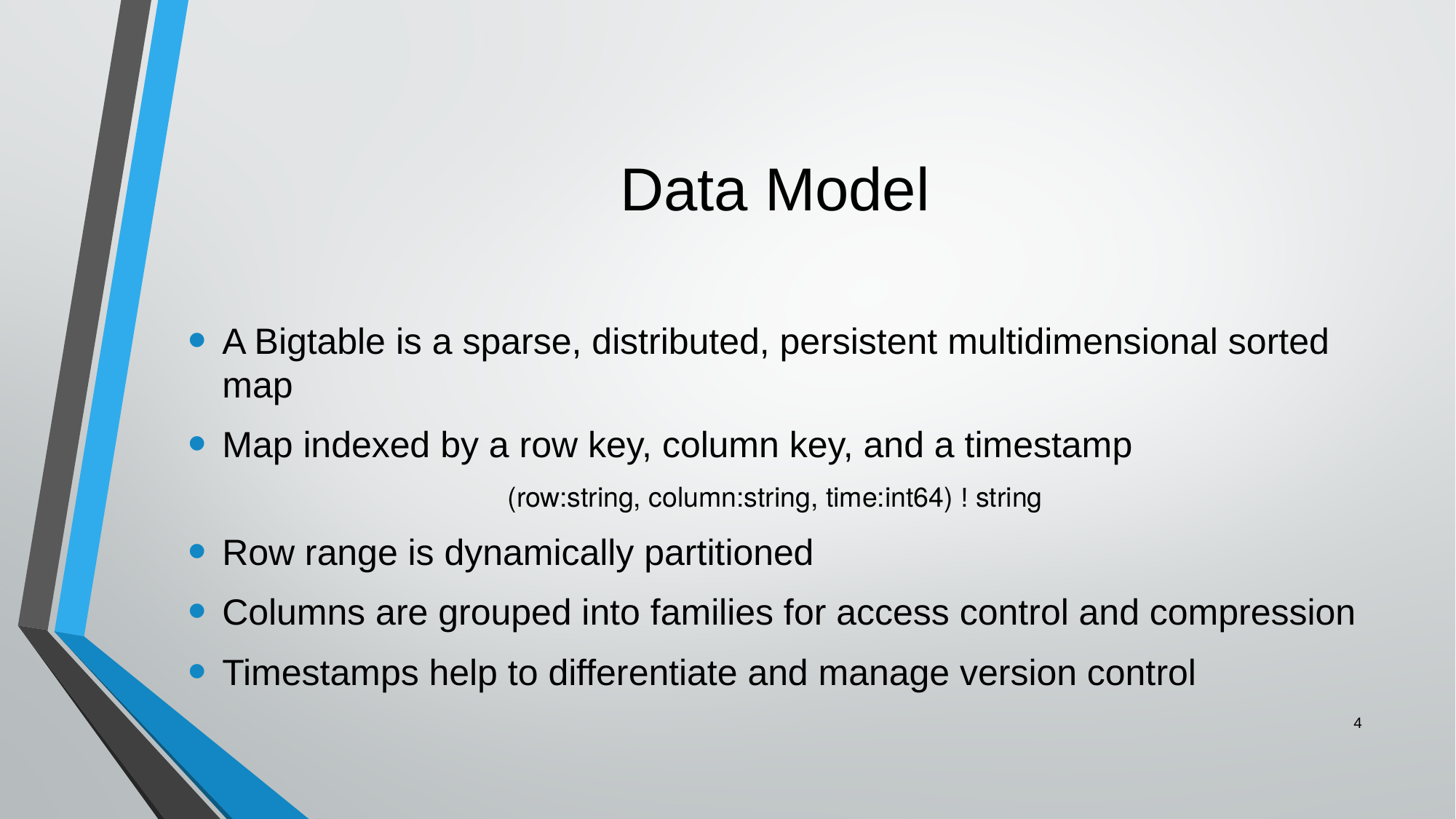

# Data Model
A Bigtable is a sparse, distributed, persistent multidimensional sorted map
Map indexed by a row key, column key, and a timestamp
(row:string, column:string, time:int64) ! string
Row range is dynamically partitioned
Columns are grouped into families for access control and compression
Timestamps help to differentiate and manage version control
4